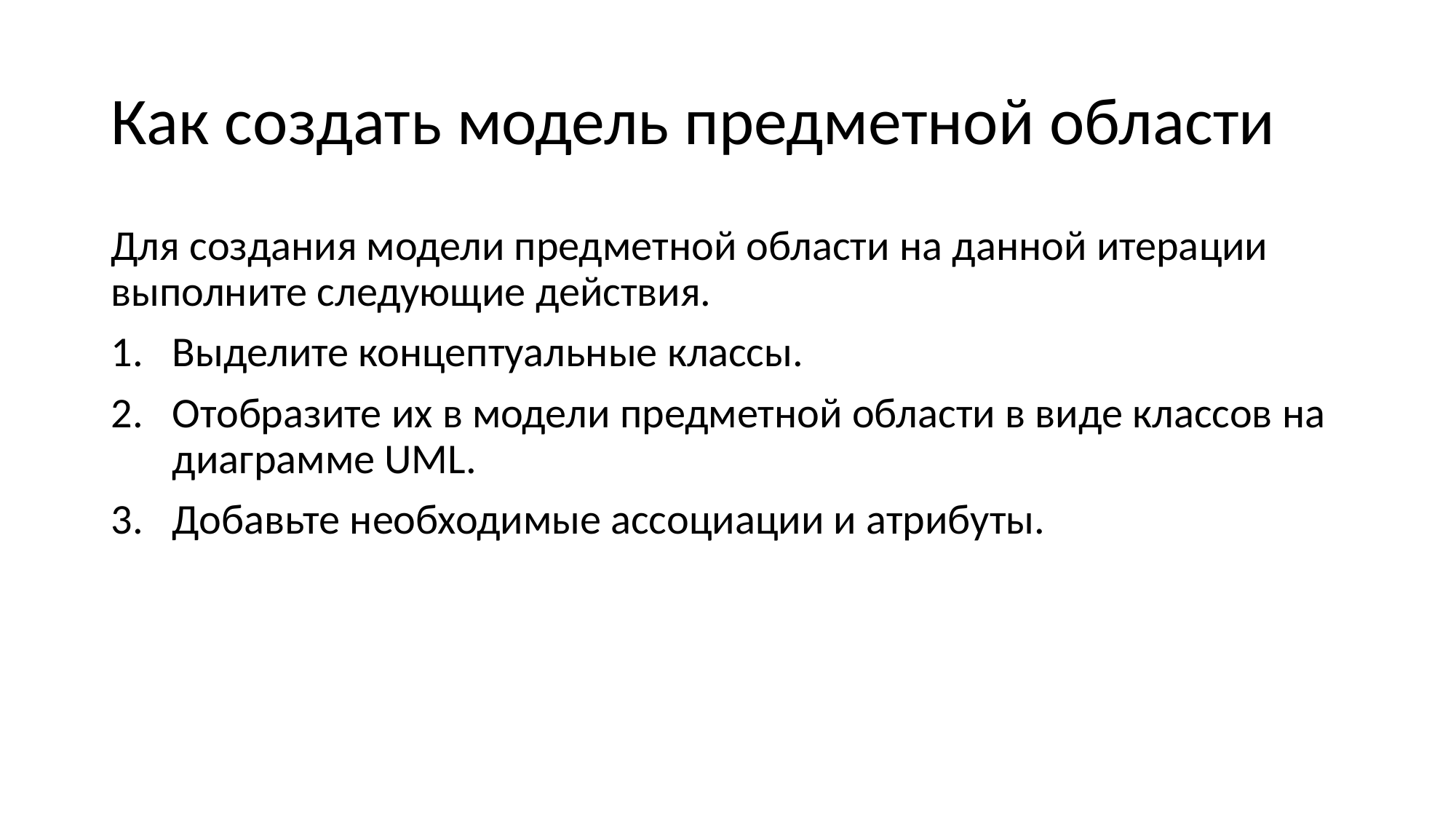

# Как создать модель предметной области
Для создания модели предметной области на данной итерации выполните следующие действия.
Выделите концептуальные классы.
Отобразите их в модели предметной области в виде классов на диаграмме UML.
Добавьте необходимые ассоциации и атрибуты.